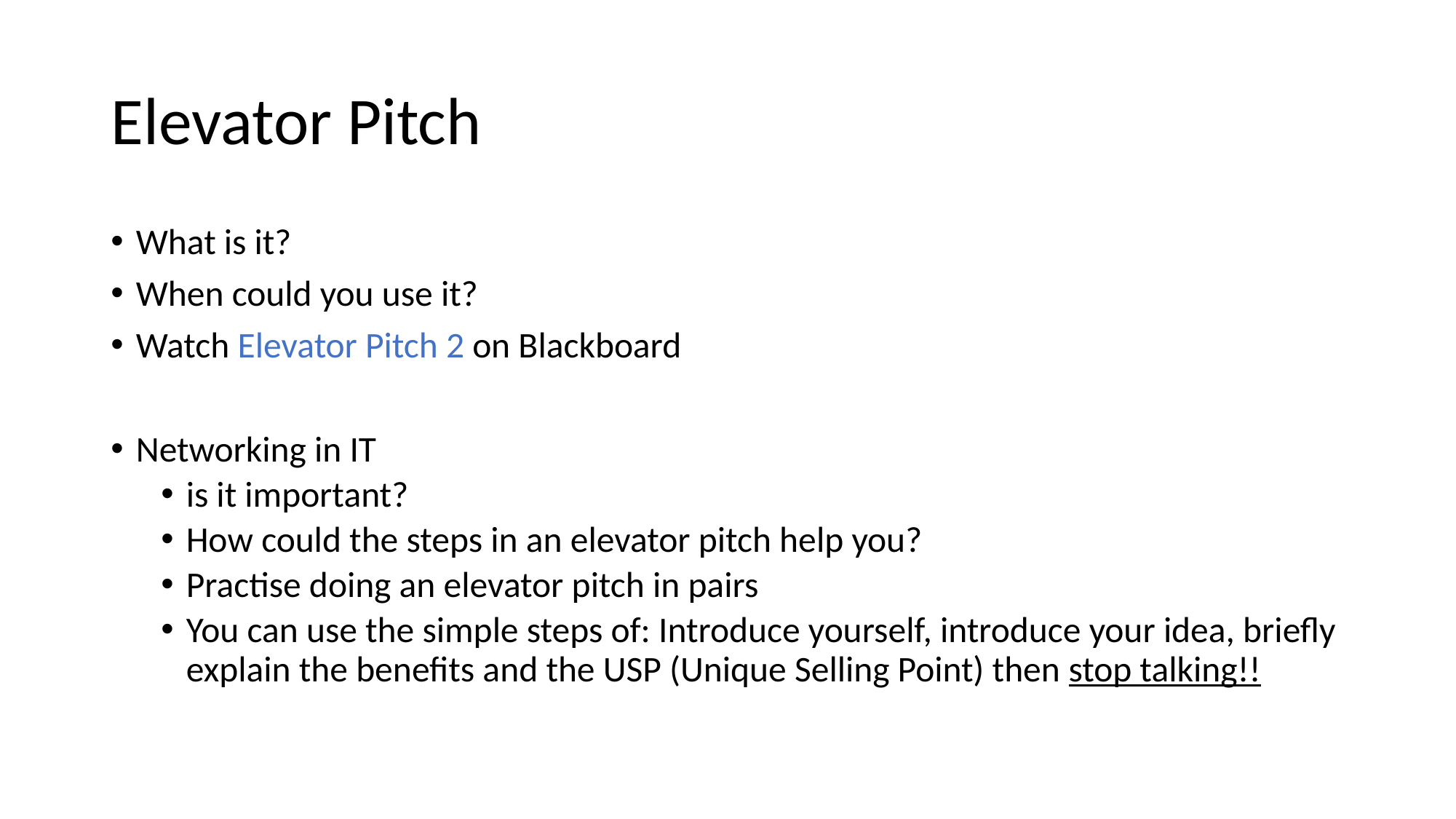

# Elevator Pitch
What is it?
When could you use it?
Watch Elevator Pitch 2 on Blackboard

Networking in IT
is it important?
How could the steps in an elevator pitch help you?
Practise doing an elevator pitch in pairs
You can use the simple steps of: Introduce yourself, introduce your idea, briefly explain the benefits and the USP (Unique Selling Point) then stop talking!!